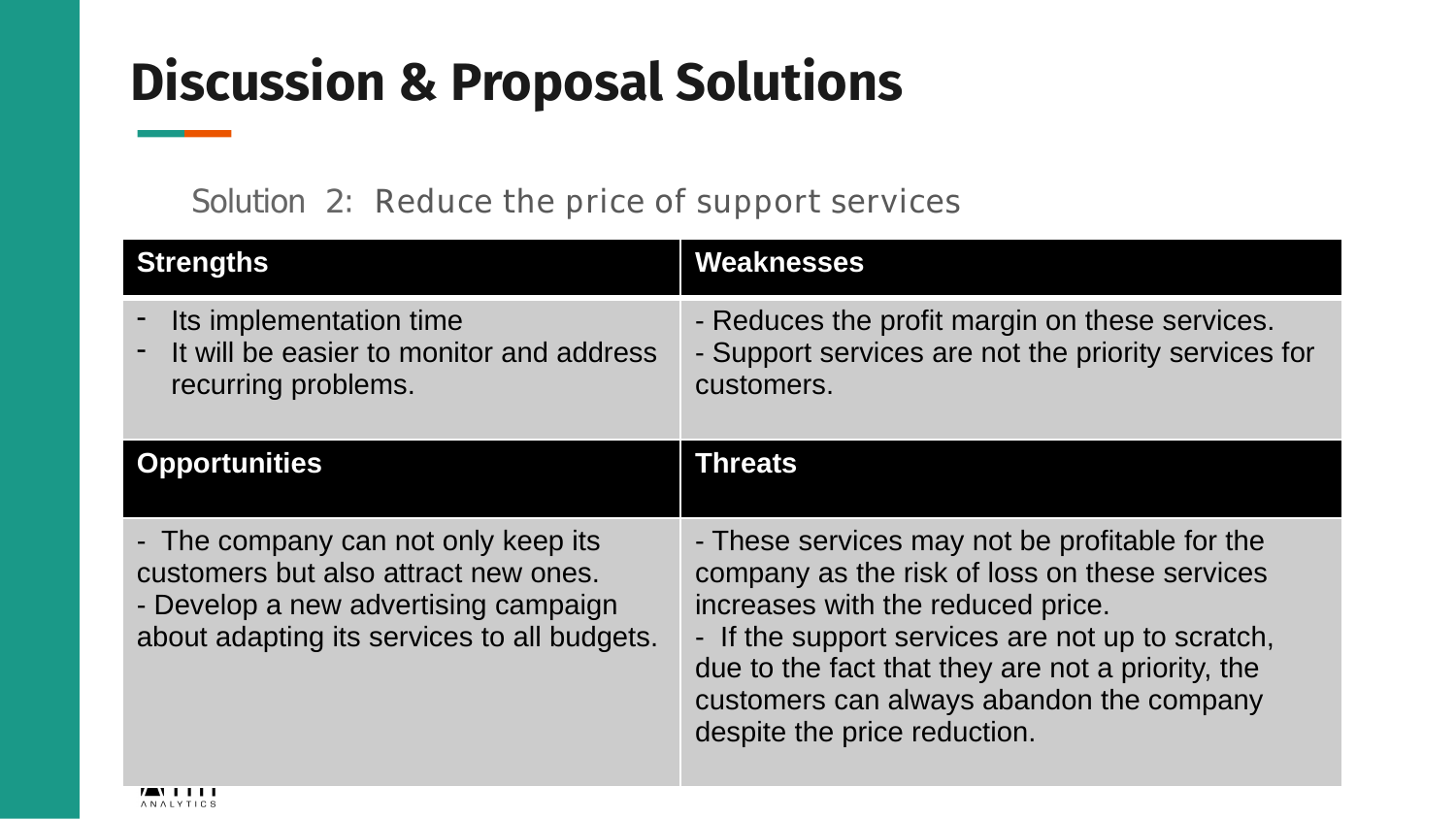

# Discussion & Proposal Solutions
Solution  2:  Reduce the price of support services

| Strengths | Weaknesses |
| --- | --- |
| Its implementation time It will be easier to monitor and address recurring problems. | - Reduces the profit margin on these services. - Support services are not the priority services for customers. |
| Opportunities | Threats |
| - The company can not only keep its customers but also attract new ones.   - Develop a new advertising campaign about adapting its services to all budgets. | - These services may not be profitable for the company as the risk of loss on these services increases with the reduced price. - If the support services are not up to scratch, due to the fact that they are not a priority, the customers can always abandon the company despite the price reduction. |